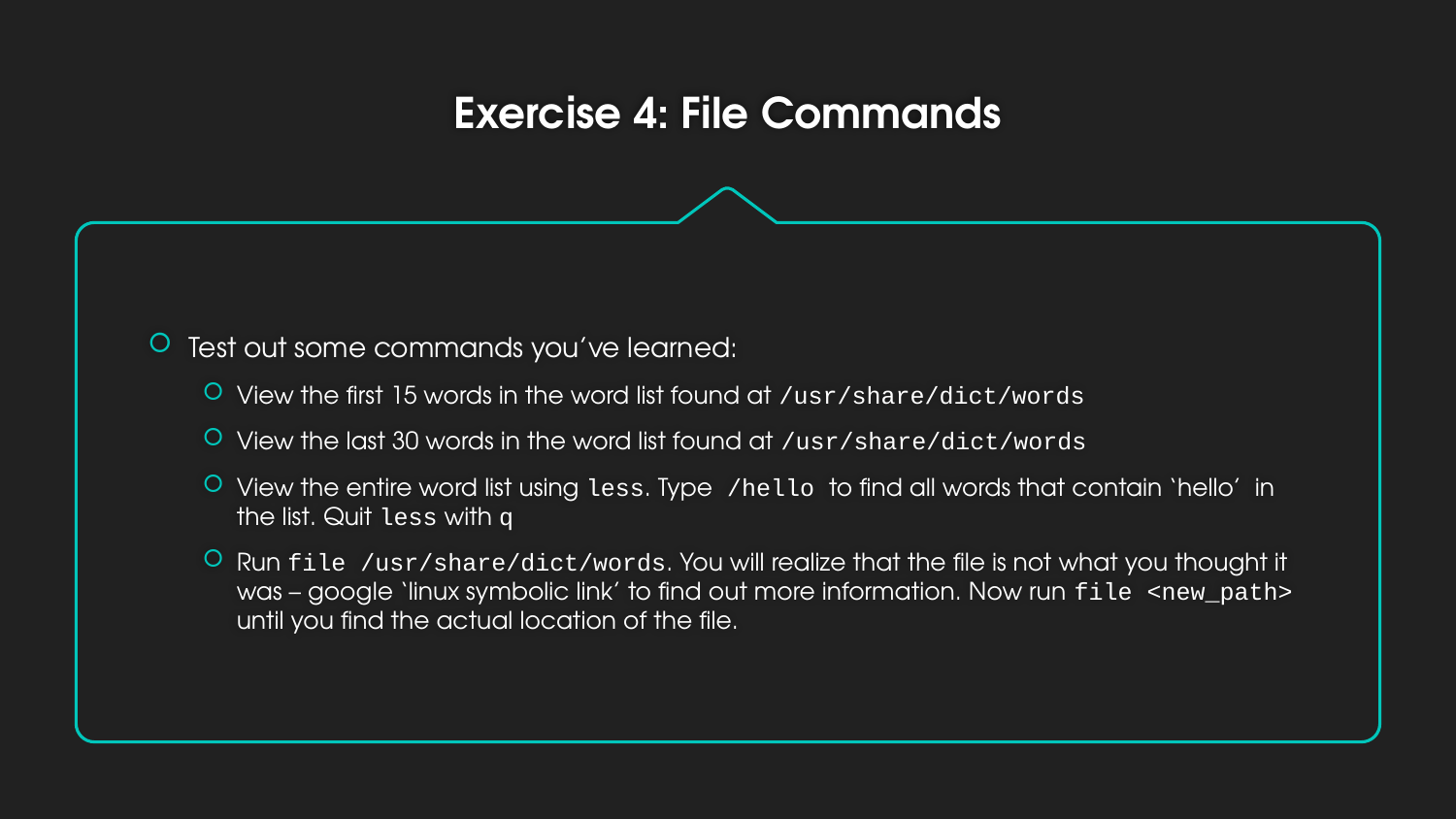

# Exercise 4: File Commands

Test out some commands you’ve learned:
View the first 15 words in the word list found at /usr/share/dict/words
View the last 30 words in the word list found at /usr/share/dict/words
View the entire word list using less. Type /hello to find all words that contain ‘hello’  in the list. Quit less with q
Run file /usr/share/dict/words. You will realize that the file is not what you thought it was – google ‘linux symbolic link’ to find out more information. Now run file <new_path> until you find the actual location of the file.